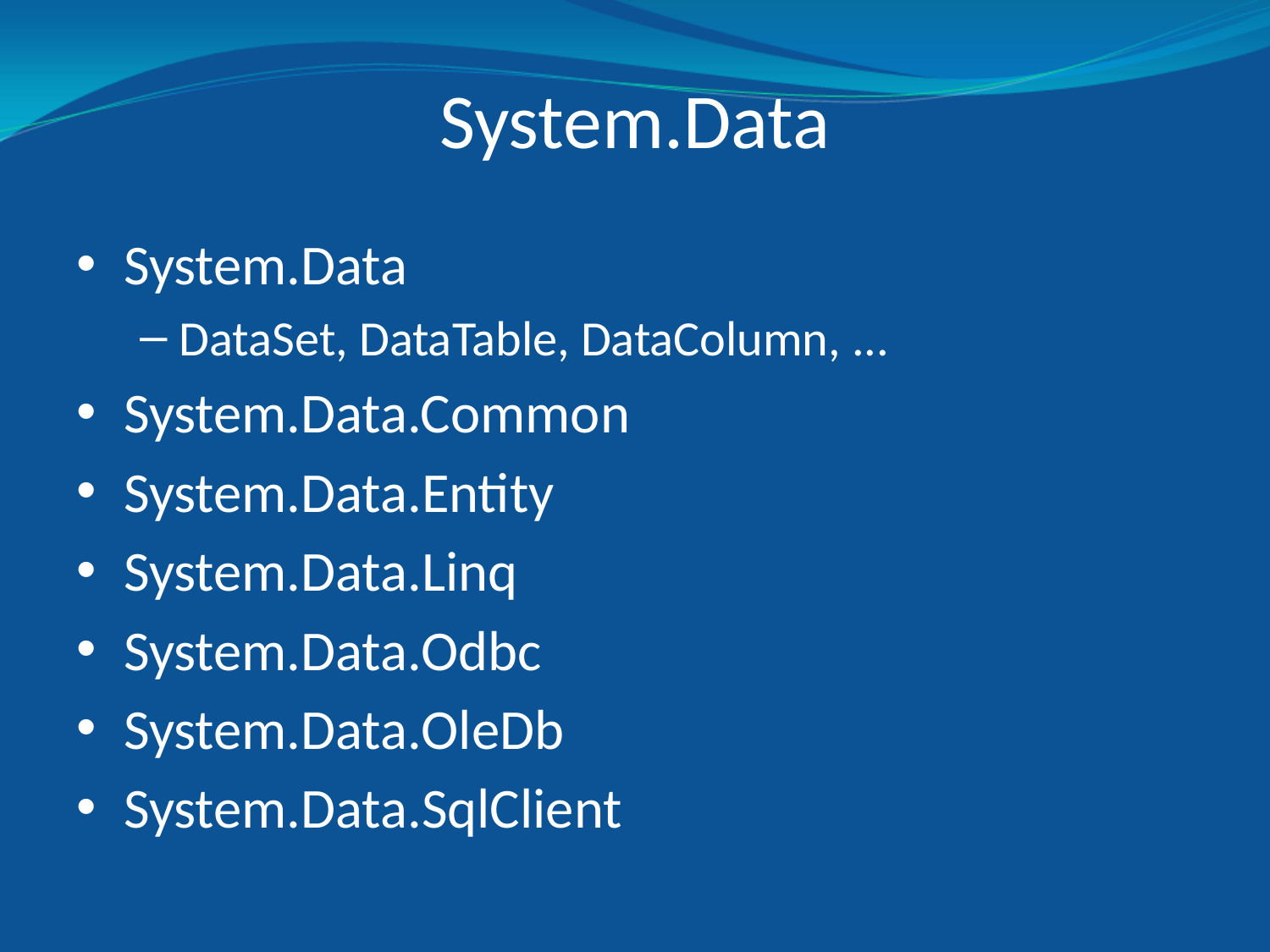

# System.Data
System.Data
DataSet, DataTable, DataColumn, ...
System.Data.Common
System.Data.Entity
System.Data.Linq
System.Data.Odbc
System.Data.OleDb
System.Data.SqlClient